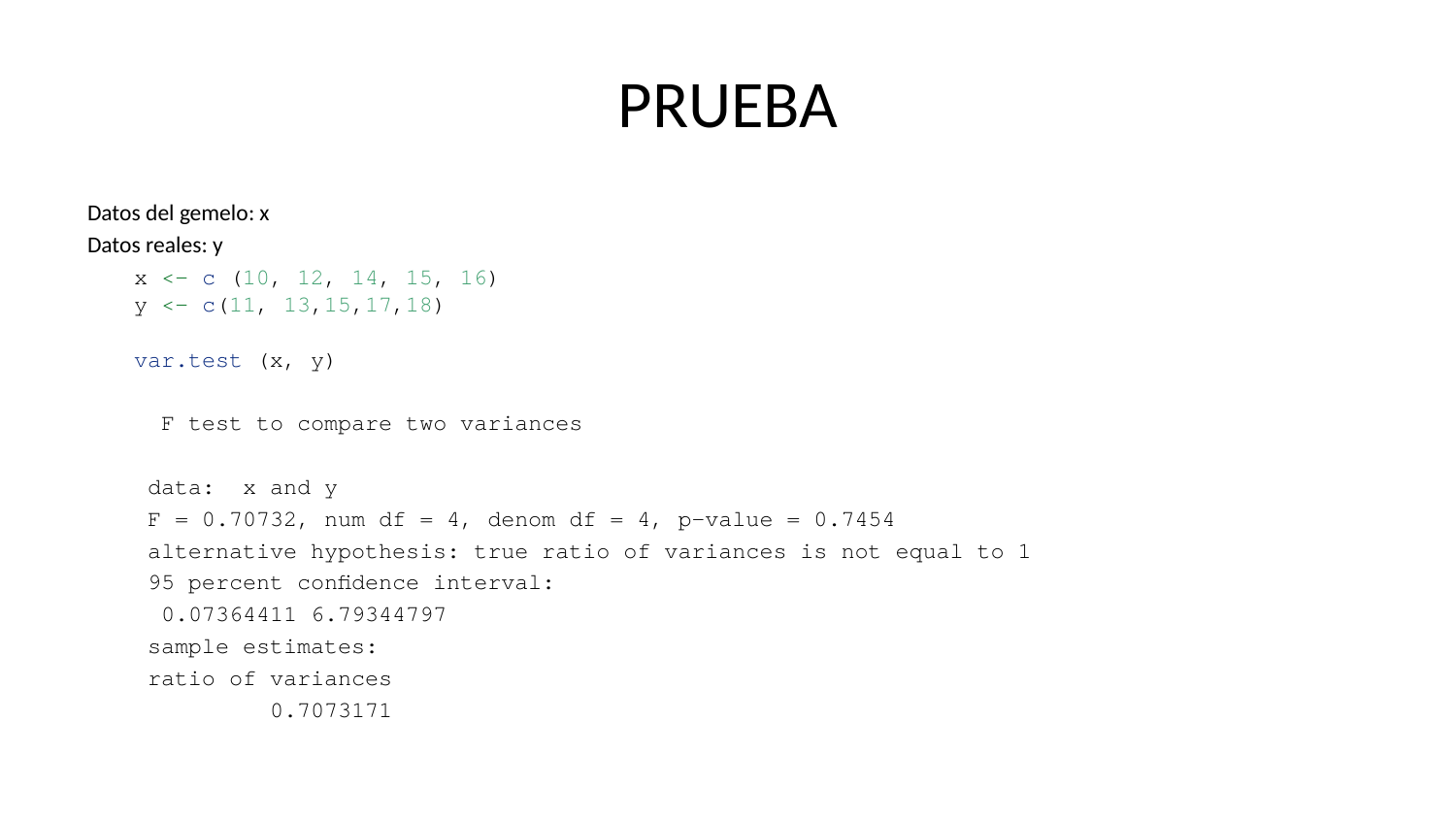

# PRUEBA
Datos del gemelo: x
Datos reales: y
x <- c (10, 12, 14, 15, 16)
y <- c(11, 13,15,17,18)
var.test (x, y)

  F test to compare two variances

 data:  x and y
 F = 0.70732, num df = 4, denom df = 4, p-value = 0.7454
 alternative hypothesis: true ratio of variances is not equal to 1
 95 percent confidence interval:
  0.07364411 6.79344797
 sample estimates:
 ratio of variances
          0.7073171